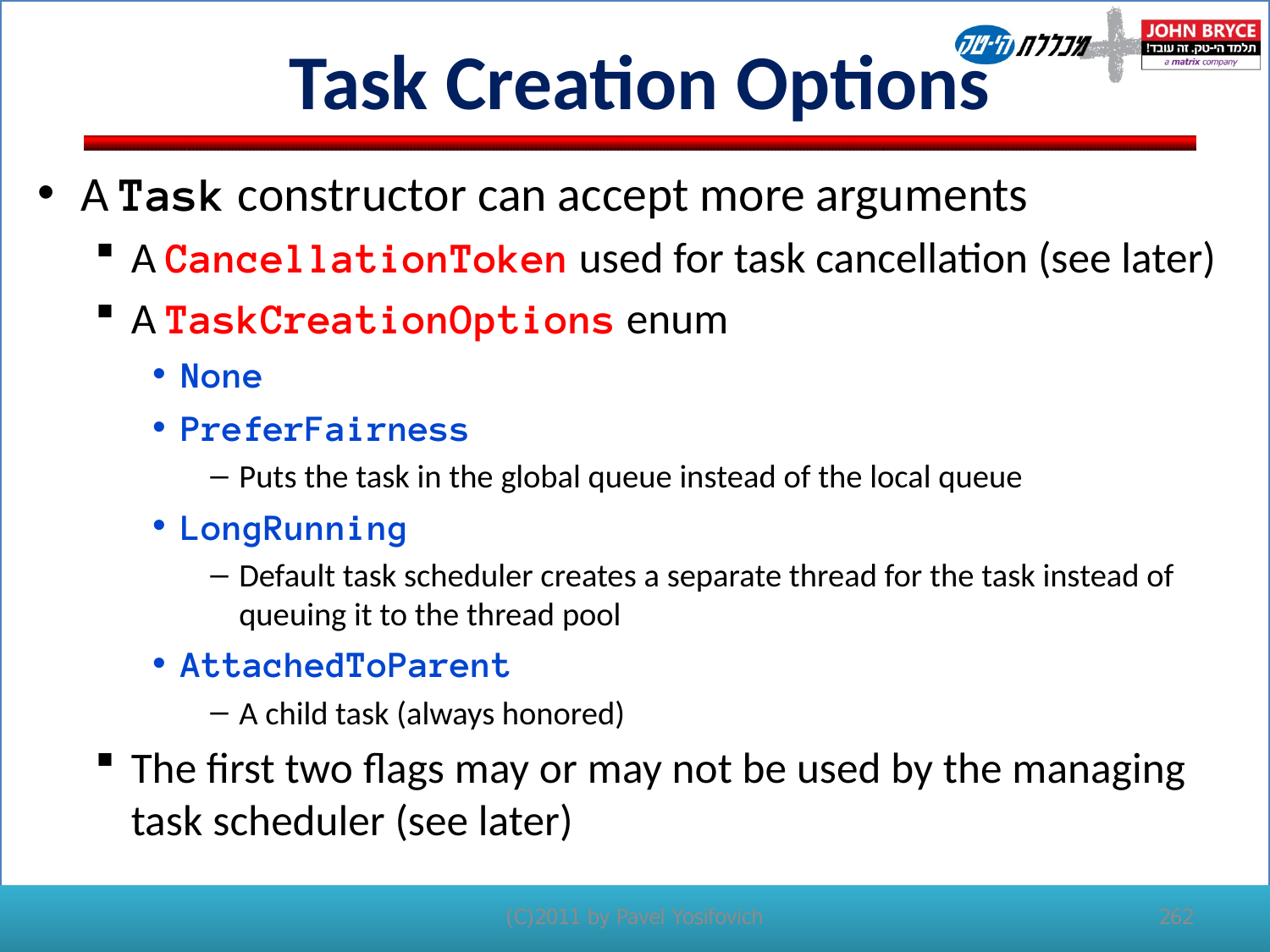

# Task Creation Options
A Task constructor can accept more arguments
A CancellationToken used for task cancellation (see later)
A TaskCreationOptions enum
None
PreferFairness
Puts the task in the global queue instead of the local queue
LongRunning
Default task scheduler creates a separate thread for the task instead of queuing it to the thread pool
AttachedToParent
A child task (always honored)
The first two flags may or may not be used by the managing task scheduler (see later)
262
(C)2011 by Pavel Yosifovich